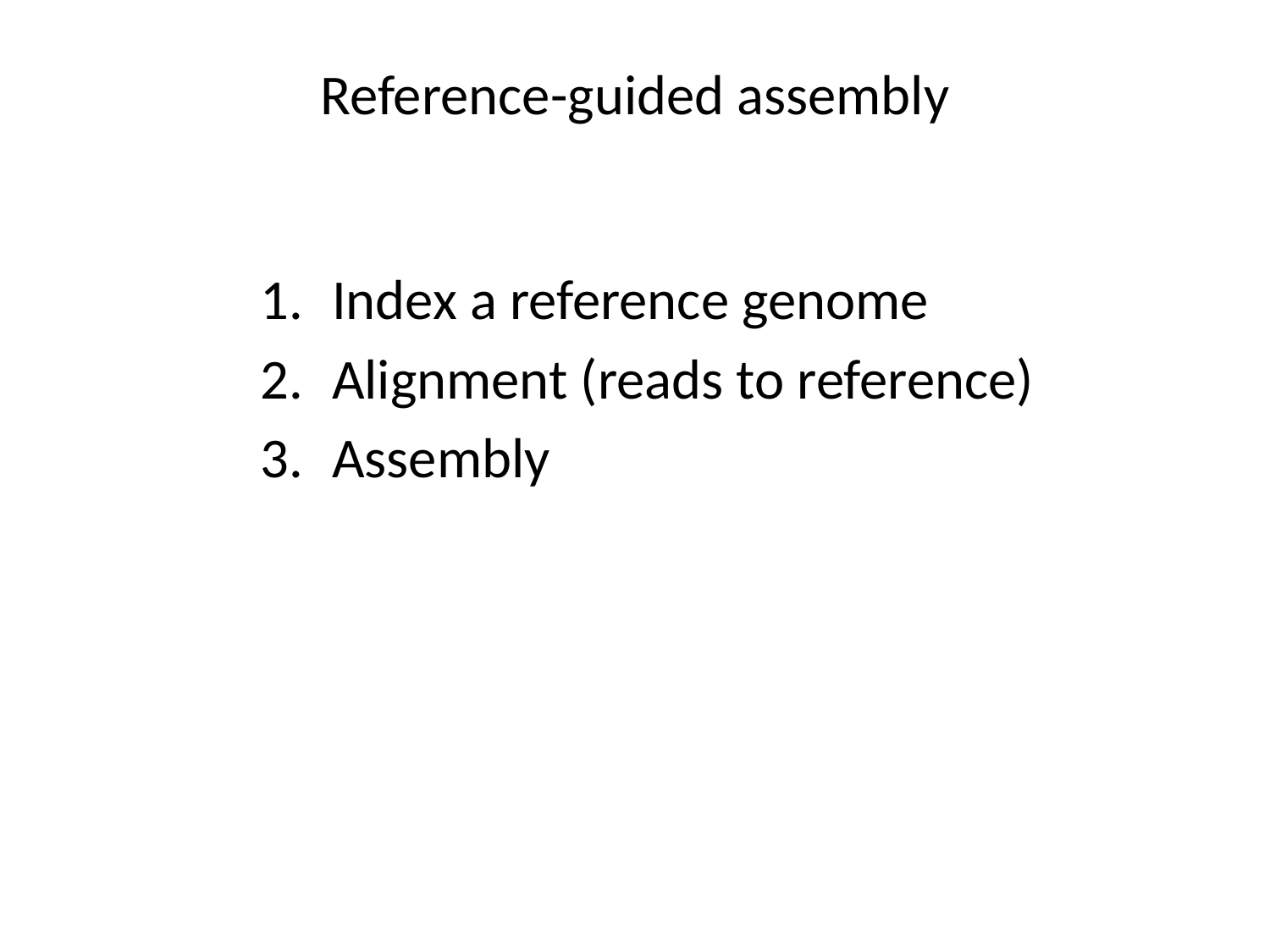

# Reference-guided assembly
Index a reference genome
Alignment (reads to reference)
Assembly